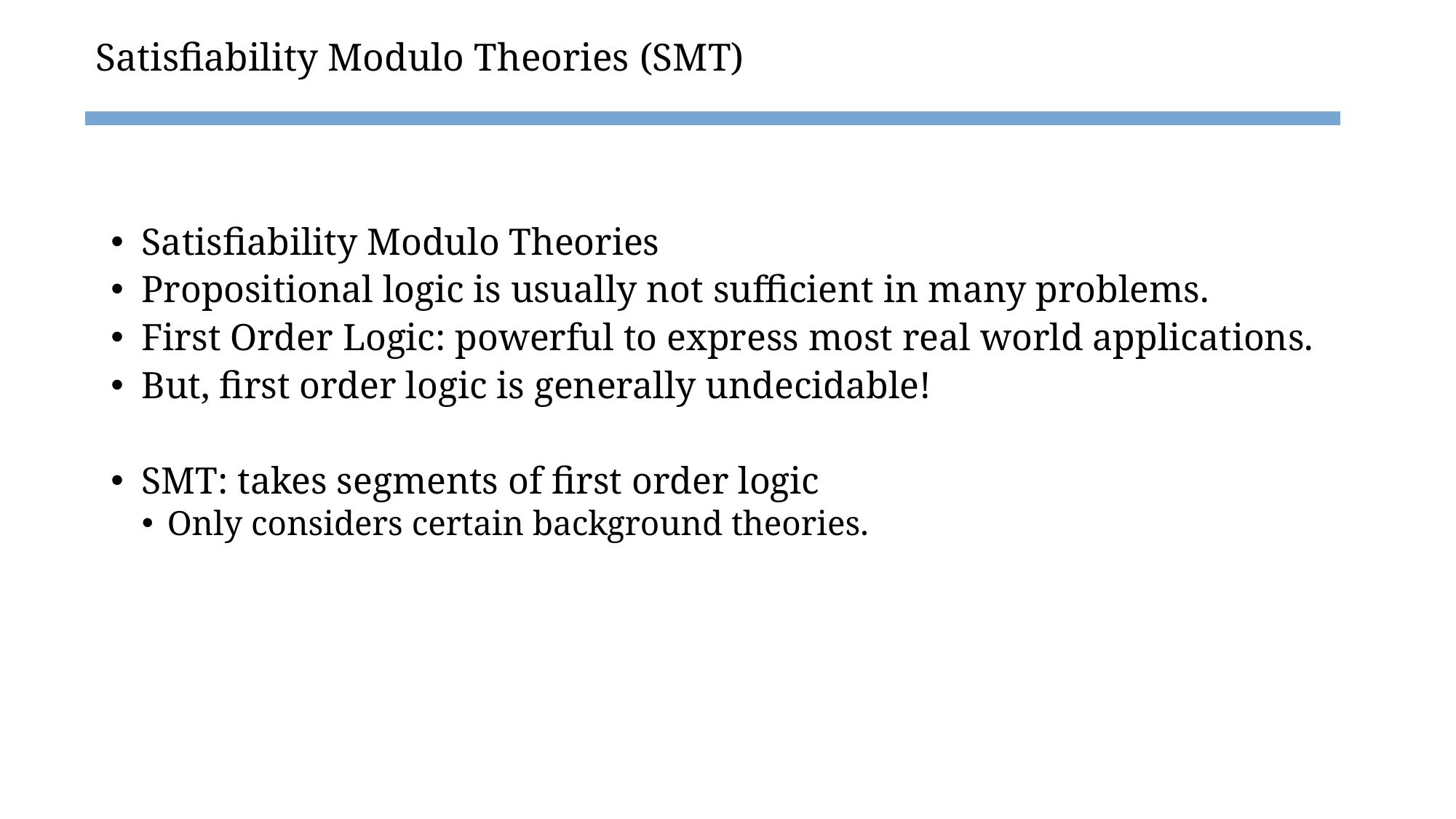

# Satisfiability Modulo Theories (SMT)
Satisfiability Modulo Theories
Propositional logic is usually not sufficient in many problems.
First Order Logic: powerful to express most real world applications.
But, first order logic is generally undecidable!

SMT: takes segments of first order logic
Only considers certain background theories.